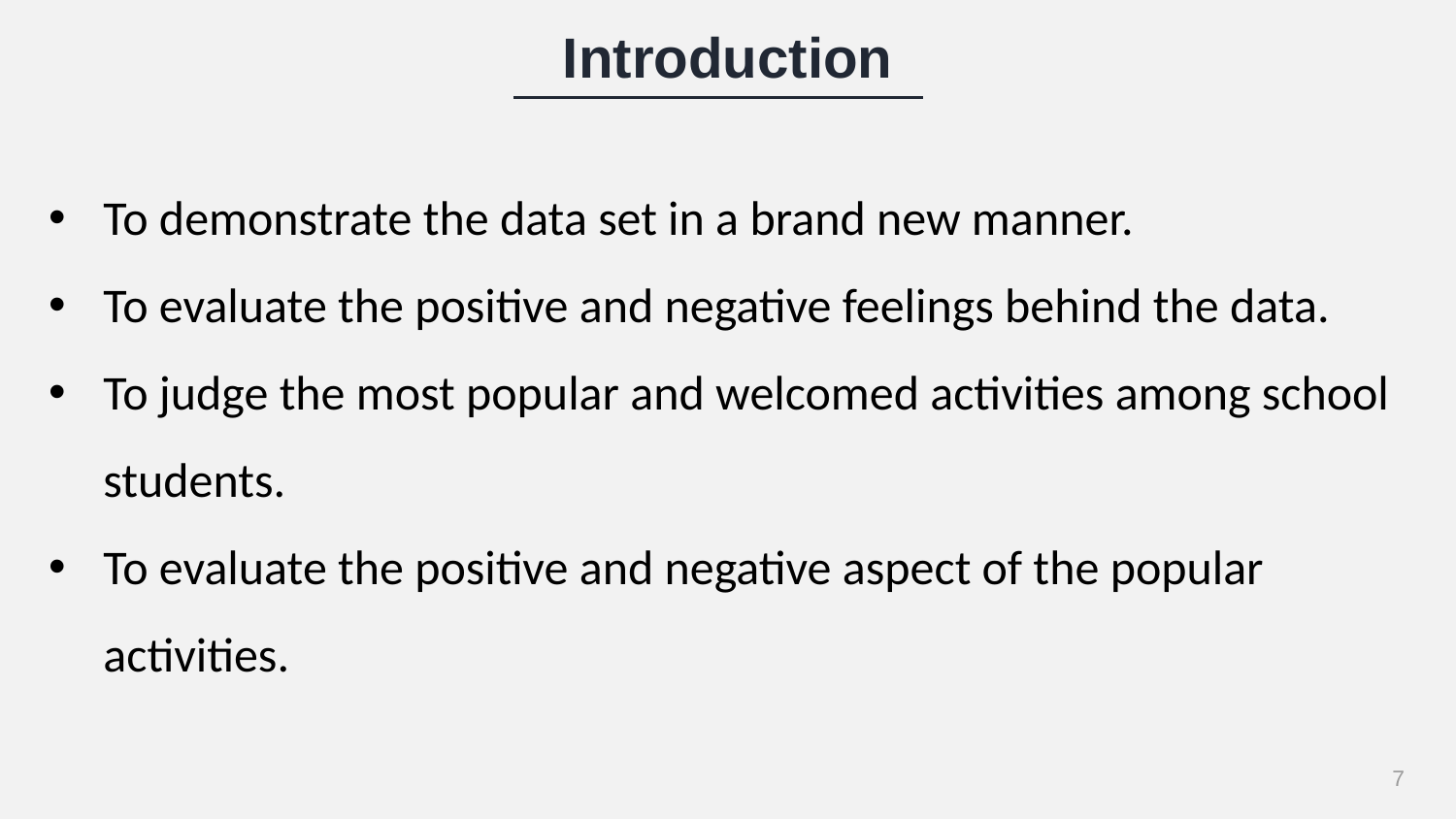

Introduction
To demonstrate the data set in a brand new manner.
To evaluate the positive and negative feelings behind the data.
To judge the most popular and welcomed activities among school students.
To evaluate the positive and negative aspect of the popular activities.
7